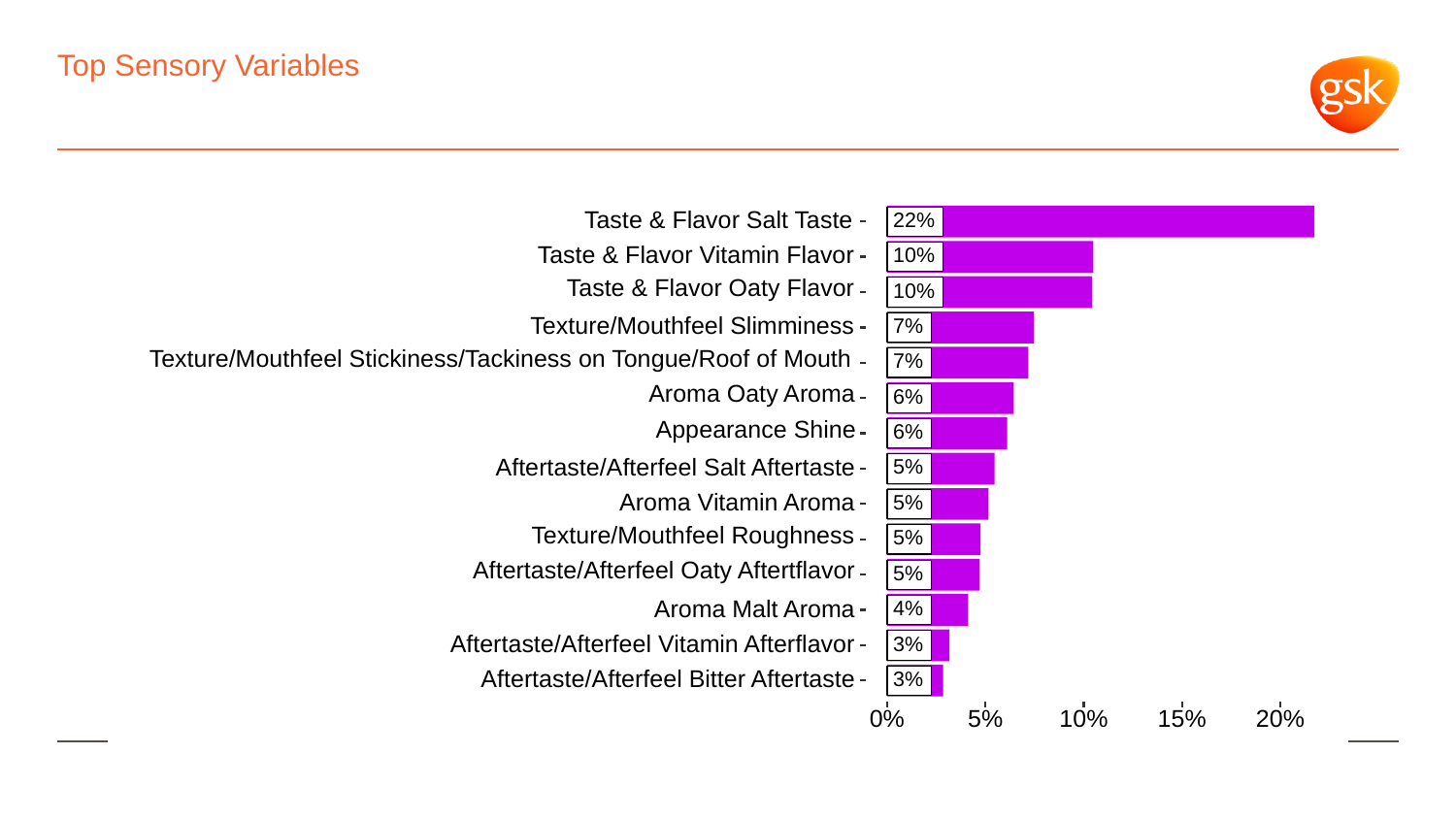

# Top Sensory Variables

Taste & Flavor Salt Taste
22%

Taste & Flavor Vitamin Flavor
10%

Taste & Flavor Oaty Flavor
10%

Texture/Mouthfeel Slimminess
7%

Texture/Mouthfeel Stickiness/Tackiness on Tongue/Roof of Mouth
7%

Aroma Oaty Aroma
6%

Appearance Shine
6%

Aftertaste/Afterfeel Salt Aftertaste
5%

Aroma Vitamin Aroma
5%

Texture/Mouthfeel Roughness
5%

Aftertaste/Afterfeel Oaty Aftertflavor
5%

Aroma Malt Aroma
4%

Aftertaste/Afterfeel Vitamin Afterflavor
3%

Aftertaste/Afterfeel Bitter Aftertaste
3%

0%
5%
10%
15%
20%